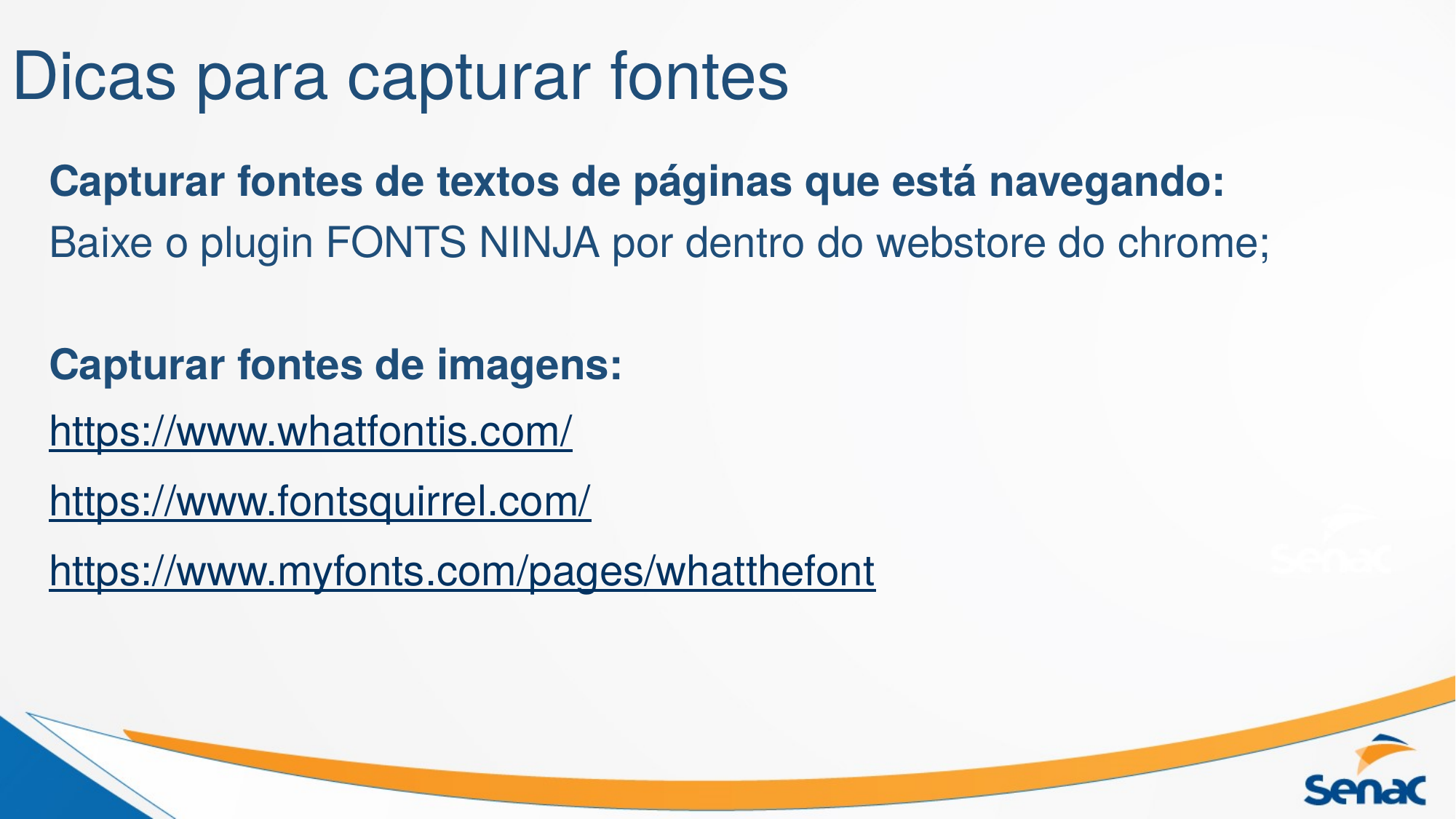

# Dicas para capturar fontes
Capturar fontes de textos de páginas que está navegando:
Baixe o plugin FONTS NINJA por dentro do webstore do chrome;

Capturar fontes de imagens:
https://www.whatfontis.com/
https://www.fontsquirrel.com/
https://www.myfonts.com/pages/whatthefont